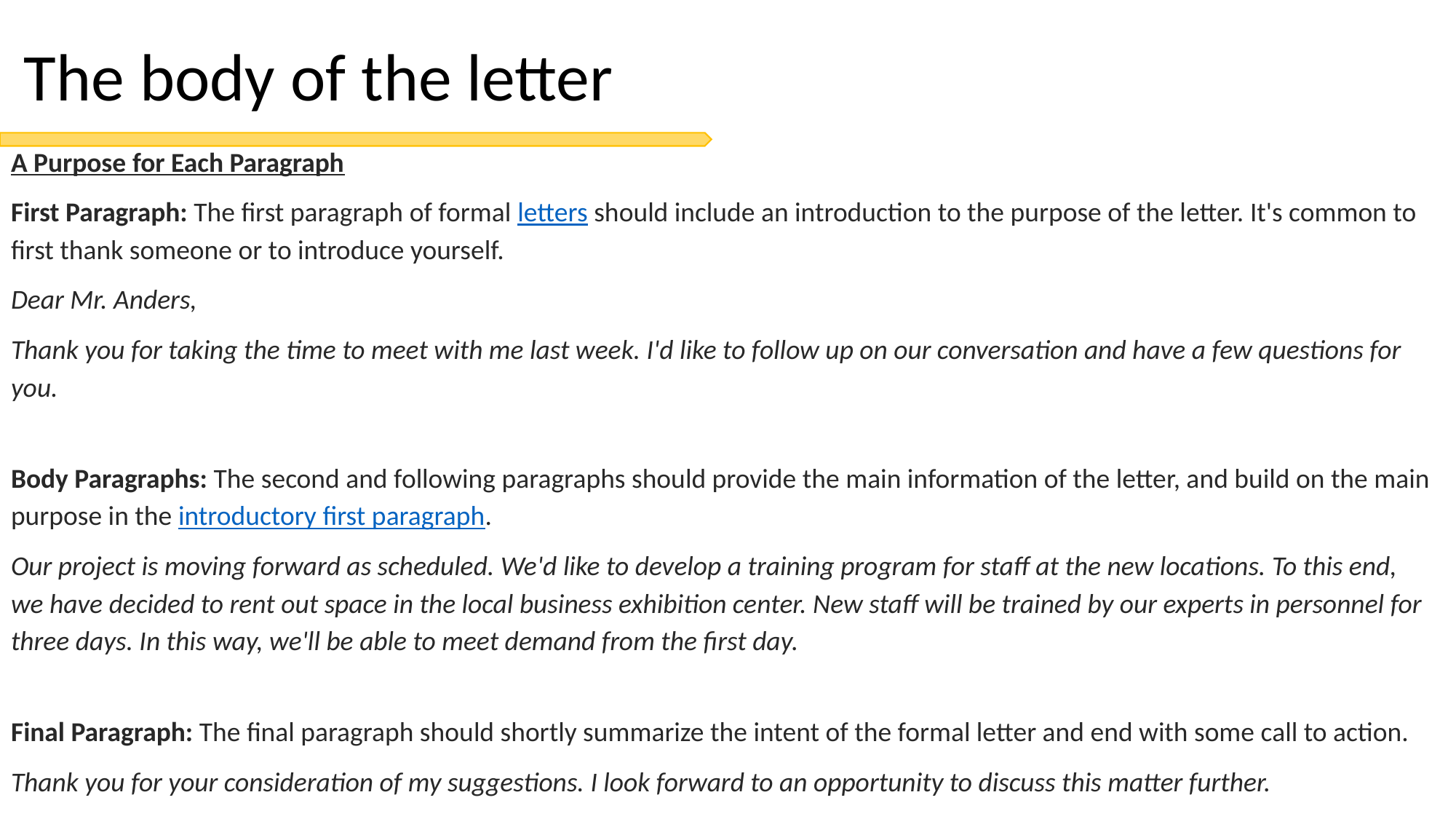

# The body of the letter
A Purpose for Each Paragraph
First Paragraph: The first paragraph of formal letters should include an introduction to the purpose of the letter. It's common to first thank someone or to introduce yourself.
Dear Mr. Anders,
Thank you for taking the time to meet with me last week. I'd like to follow up on our conversation and have a few questions for you.

Body Paragraphs: The second and following paragraphs should provide the main information of the letter, and build on the main purpose in the introductory first paragraph.
Our project is moving forward as scheduled. We'd like to develop a training program for staff at the new locations. To this end, we have decided to rent out space in the local business exhibition center. New staff will be trained by our experts in personnel for three days. In this way, we'll be able to meet demand from the first day.

Final Paragraph: The final paragraph should shortly summarize the intent of the formal letter and end with some call to action.
Thank you for your consideration of my suggestions. I look forward to an opportunity to discuss this matter further.